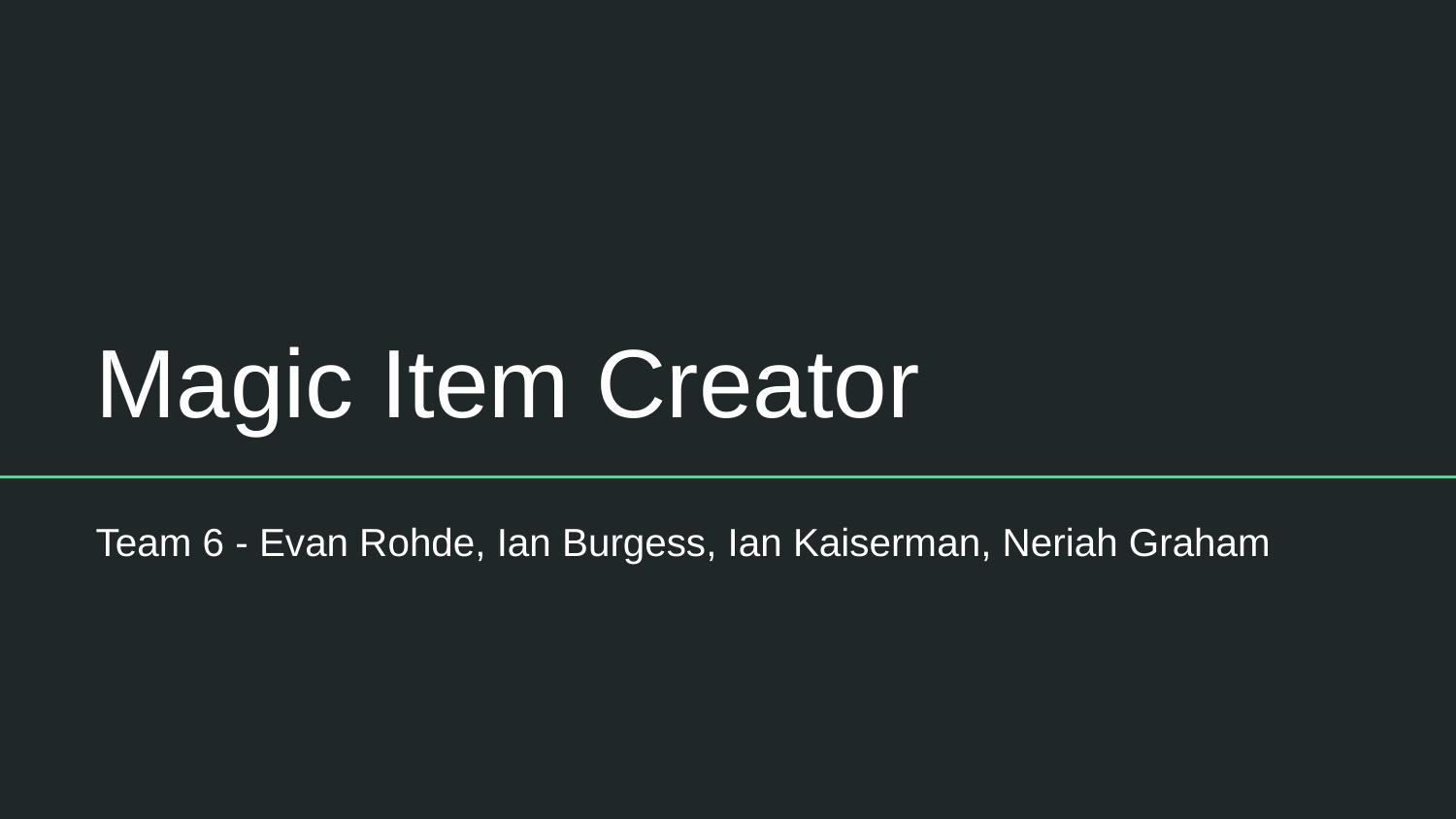

# Magic Item Creator
Team 6 - Evan Rohde, Ian Burgess, Ian Kaiserman, Neriah Graham